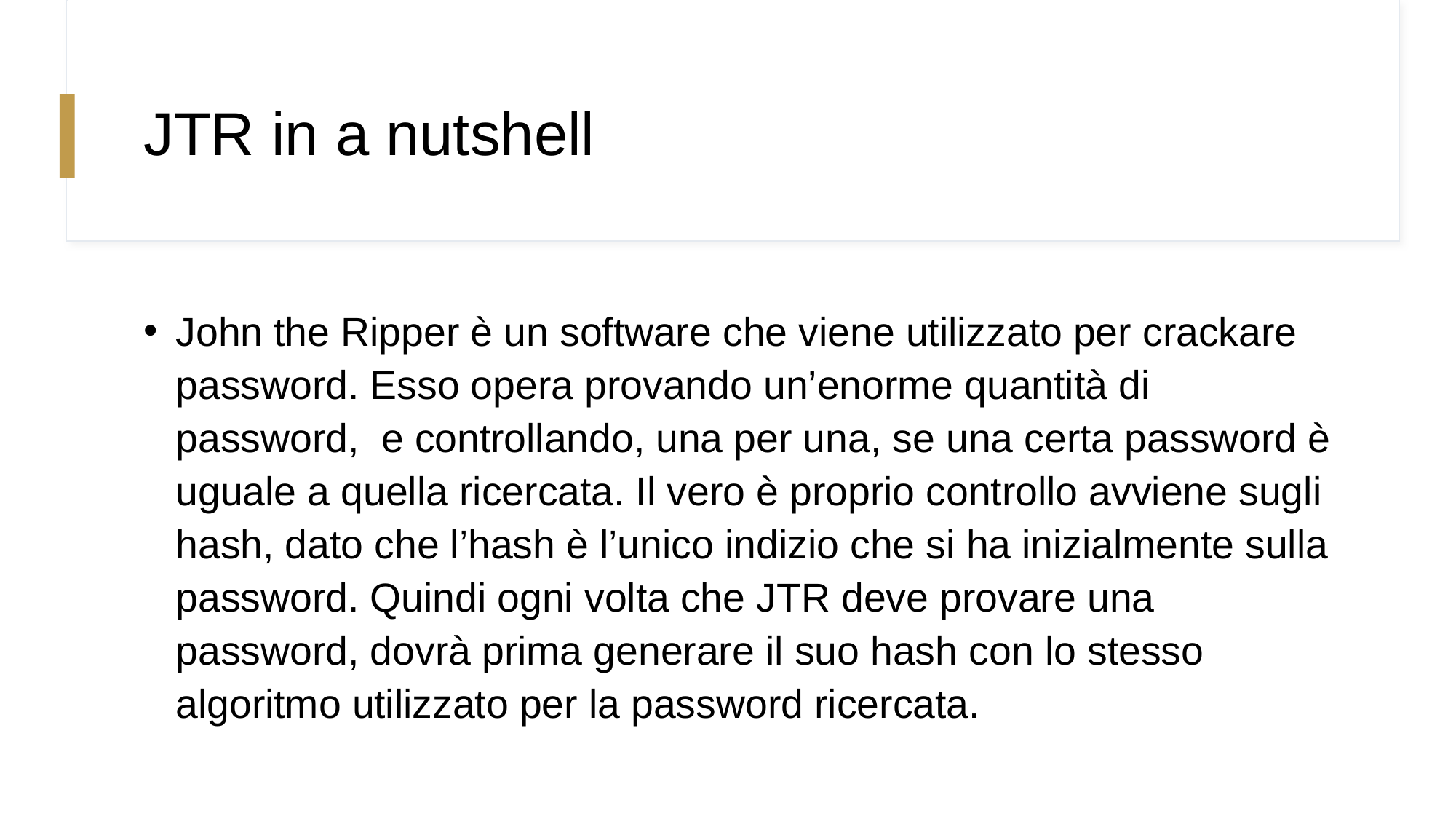

JTR in a nutshell
John the Ripper è un software che viene utilizzato per crackare password. Esso opera provando un’enorme quantità di password,  e controllando, una per una, se una certa password è uguale a quella ricercata. Il vero è proprio controllo avviene sugli hash, dato che l’hash è l’unico indizio che si ha inizialmente sulla password. Quindi ogni volta che JTR deve provare una password, dovrà prima generare il suo hash con lo stesso algoritmo utilizzato per la password ricercata.